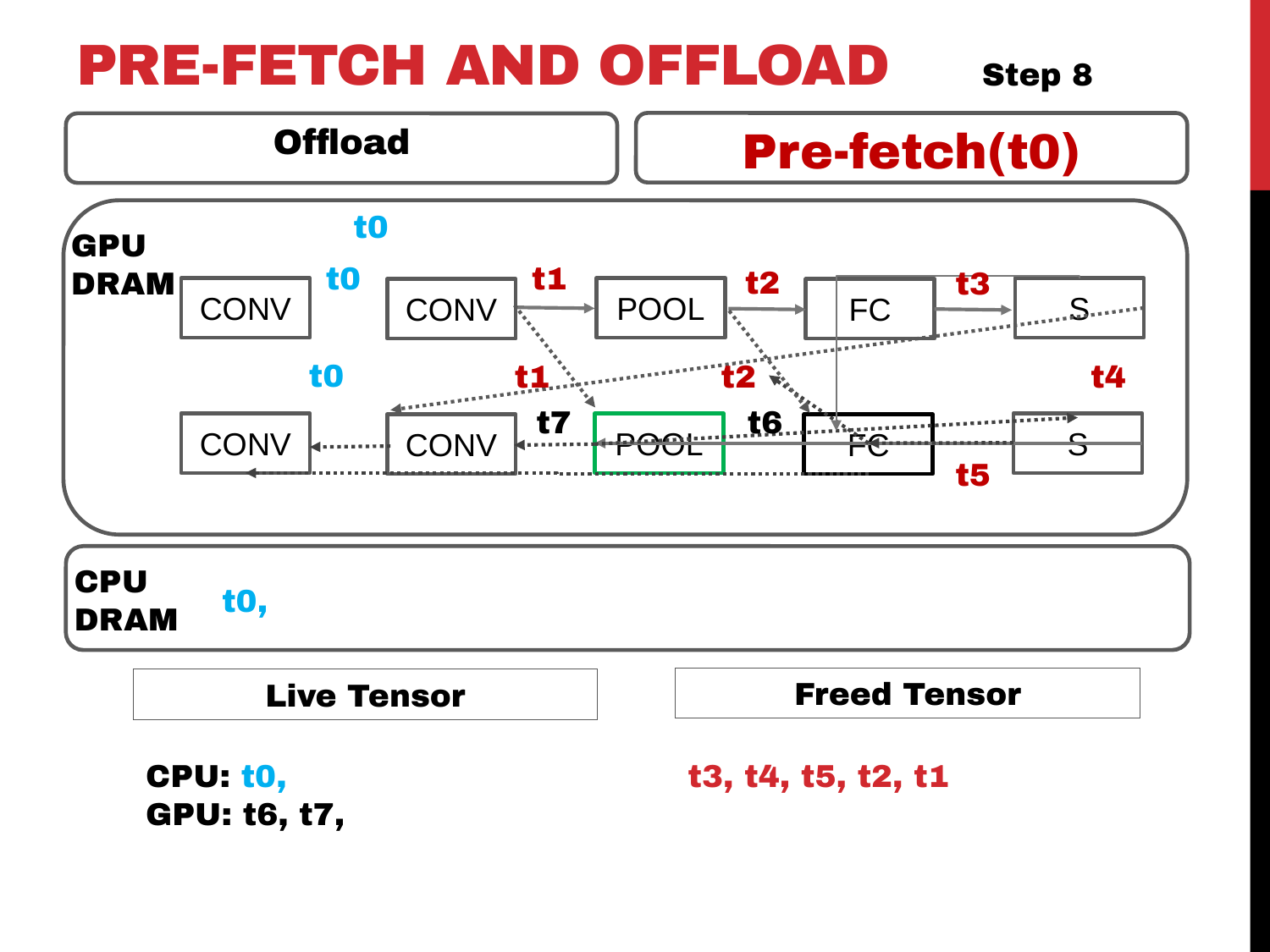

# Pre-fetch and offload
Step 8
Pre-fetch(t0)

Offload

t0
GPU
DRAM
t0
t1
t2
t3

CONV

POOL

S

CONV

FC
t2

POOL

S

CONV

FC

CONV
t0
t1
t4
t7
t6
t5

CPU
DRAM
t0,
Freed Tensor
Live Tensor
CPU: t0,
GPU: t6, t7,
t3, t4, t5, t2, t1